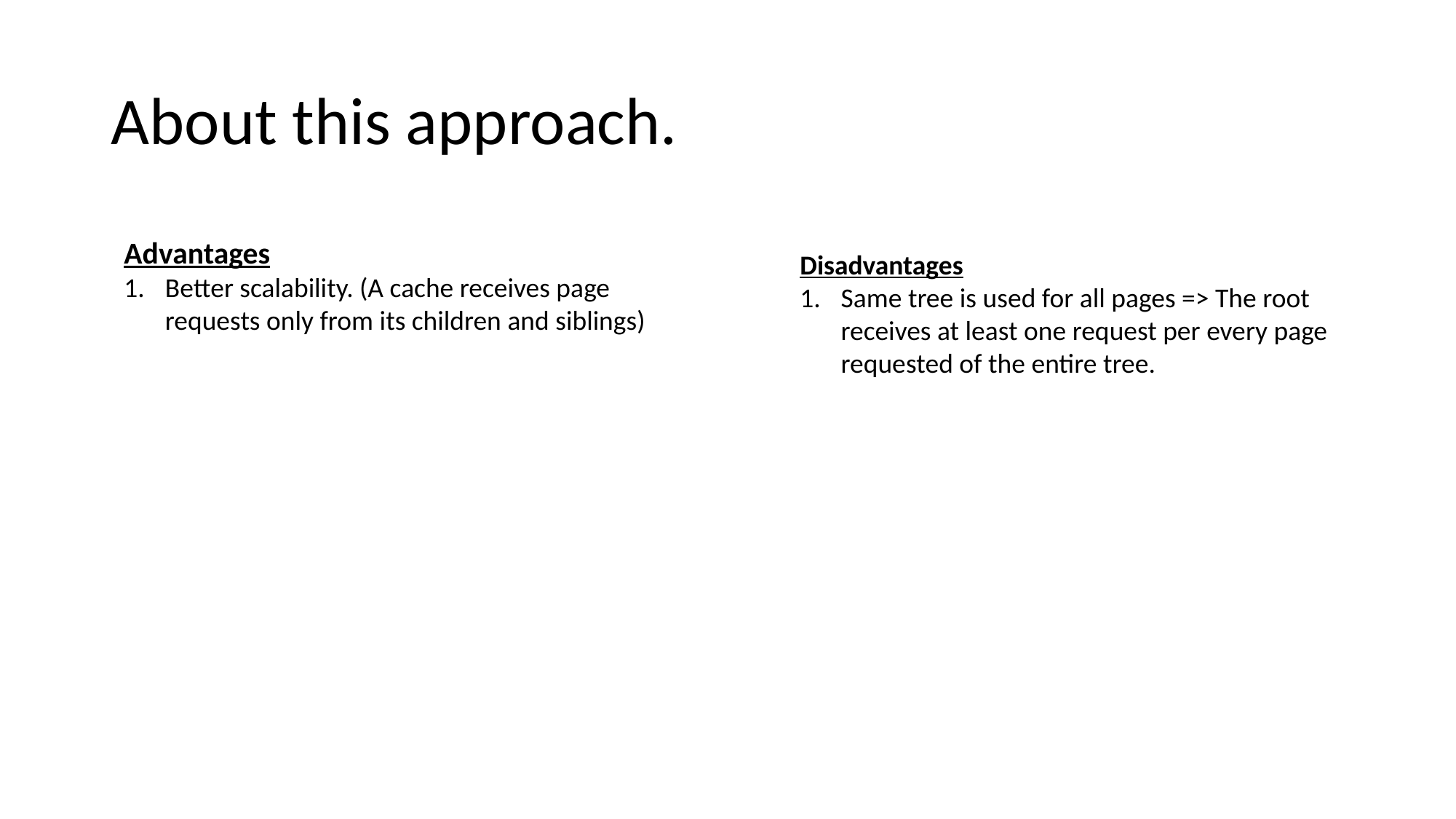

# About this approach.
Advantages
Better scalability. (A cache receives page requests only from its children and siblings)

Disadvantages
Same tree is used for all pages => The root receives at least one request per every page requested of the entire tree.